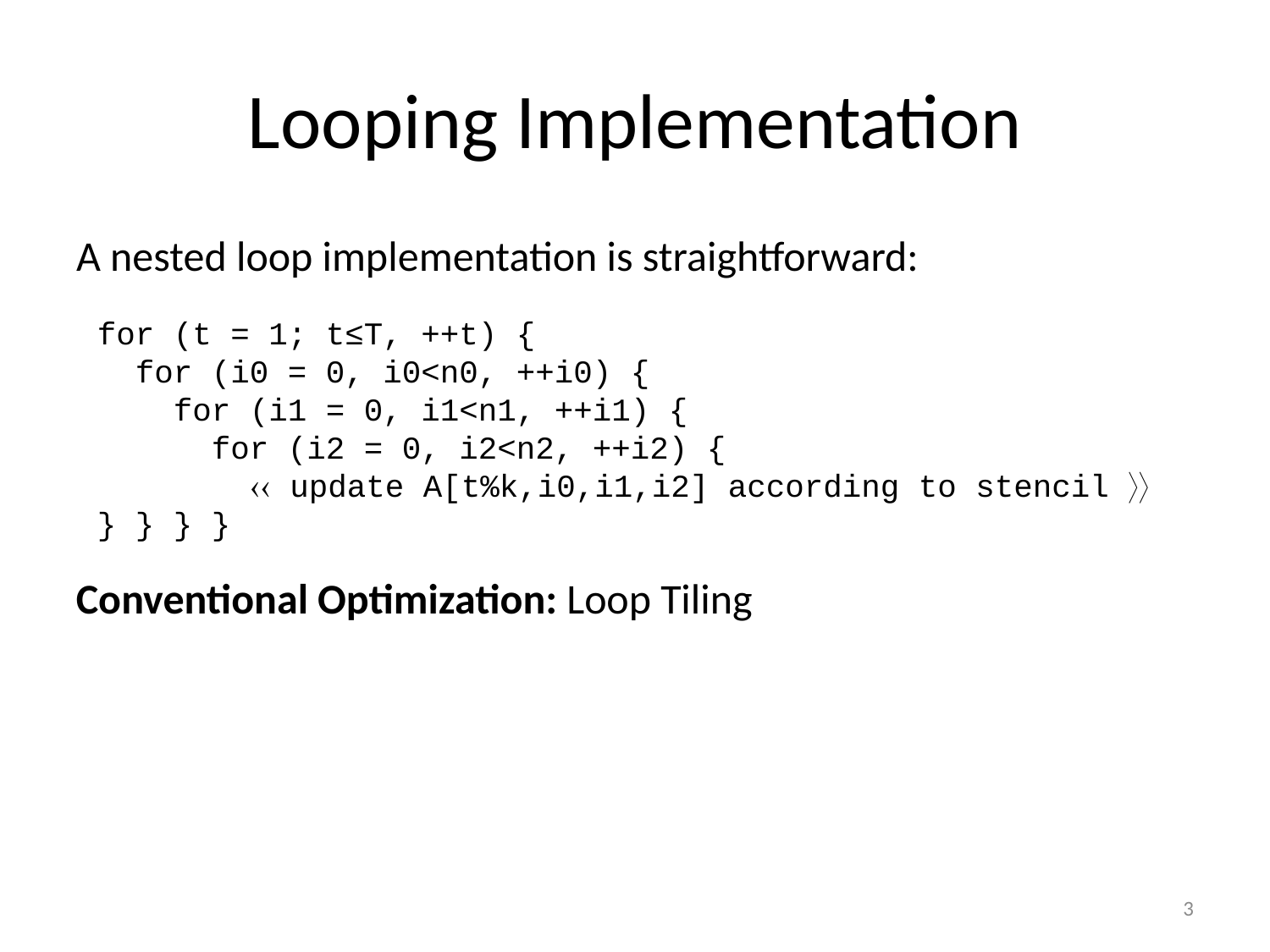

# Looping Implementation
A nested loop implementation is straightforward:
for (t = 1; t≤T, ++t) {
  for (i0 = 0, i0<n0, ++i0) {
    for (i1 = 0, i1<n1, ++i1) {
      for (i2 = 0, i2<n2, ++i2) {
        〈〈 update A[t%k,i0,i1,i2] according to stencil 〉〉
} } } }
Conventional Optimization: Loop Tiling
3